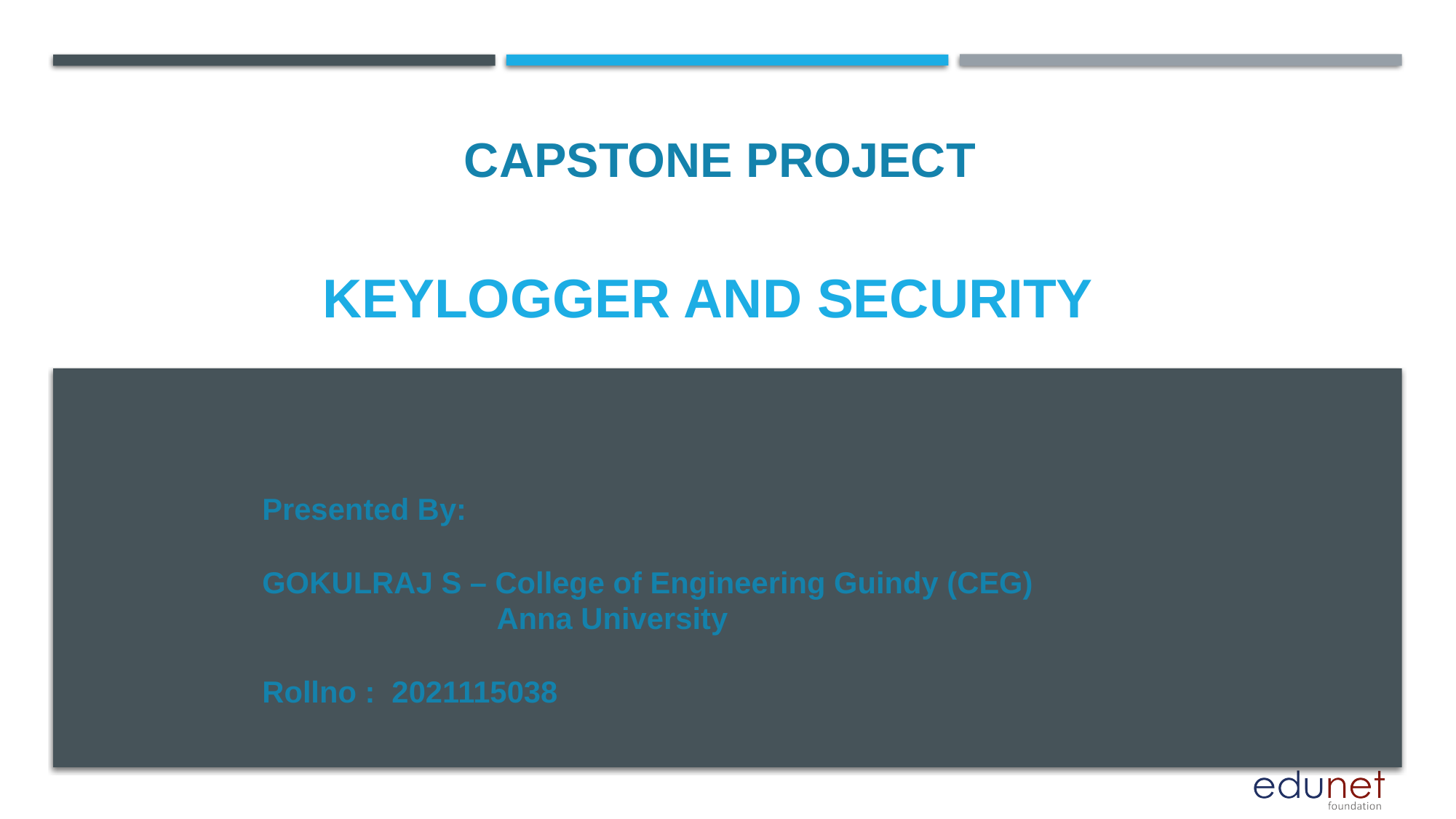

CAPSTONE PROJECT
# Keylogger and security
Presented By:

GOKULRAJ S – College of Engineering Guindy (CEG)
                            Anna University

Rollno :  2021115038